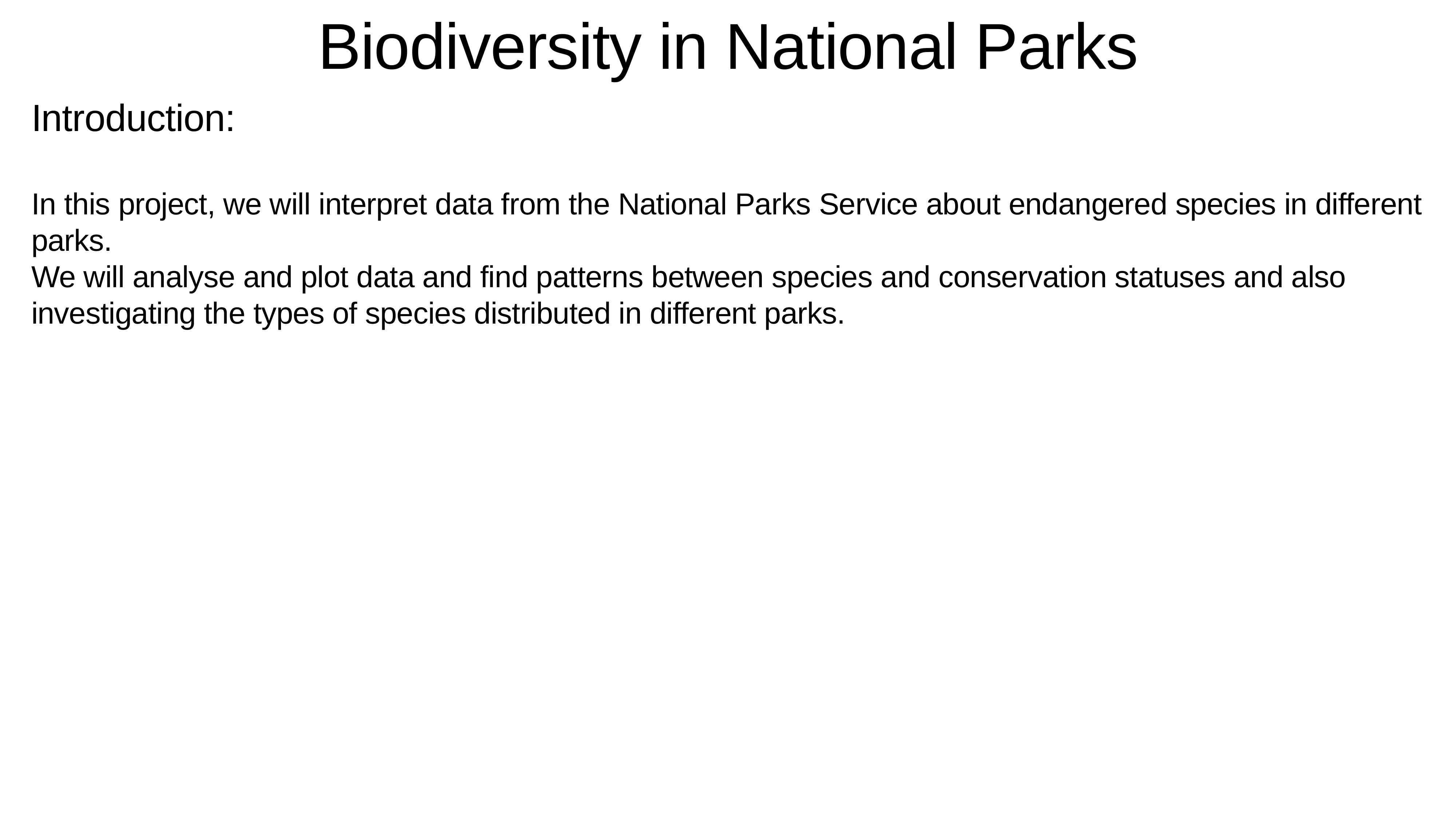

# Biodiversity in National Parks
Introduction:

In this project, we will interpret data from the National Parks Service about endangered species in different parks.
We will analyse and plot data and find patterns between species and conservation statuses and also investigating the types of species distributed in different parks.